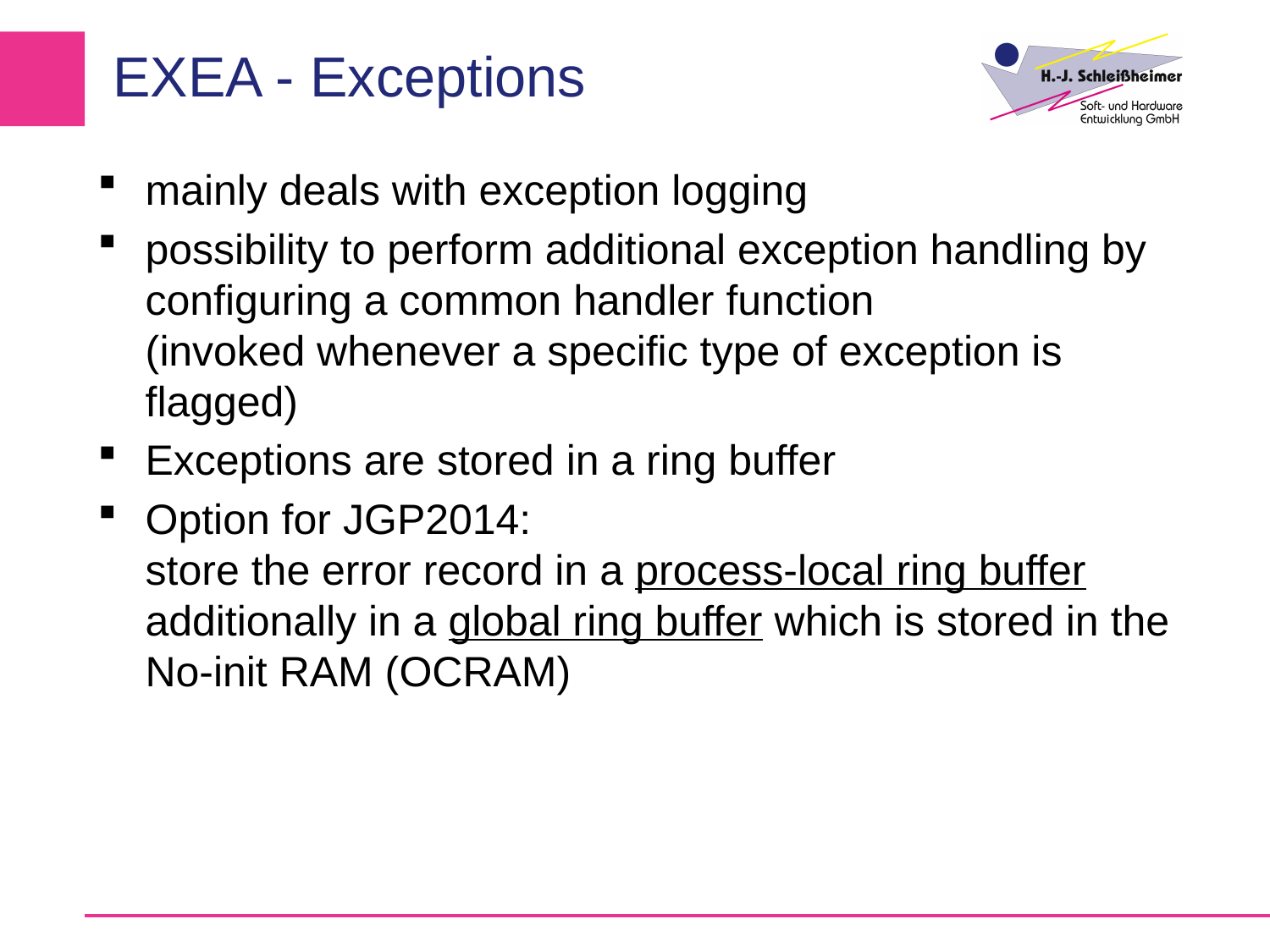

# EXEA - Exceptions
mainly deals with exception logging
possibility to perform additional exception handling by configuring a common handler function
(invoked whenever a specific type of exception is flagged)
Exceptions are stored in a ring buffer
Option for JGP2014:
store the error record in a process-local ring buffer
additionally in a global ring buffer which is stored in the No-init RAM (OCRAM)